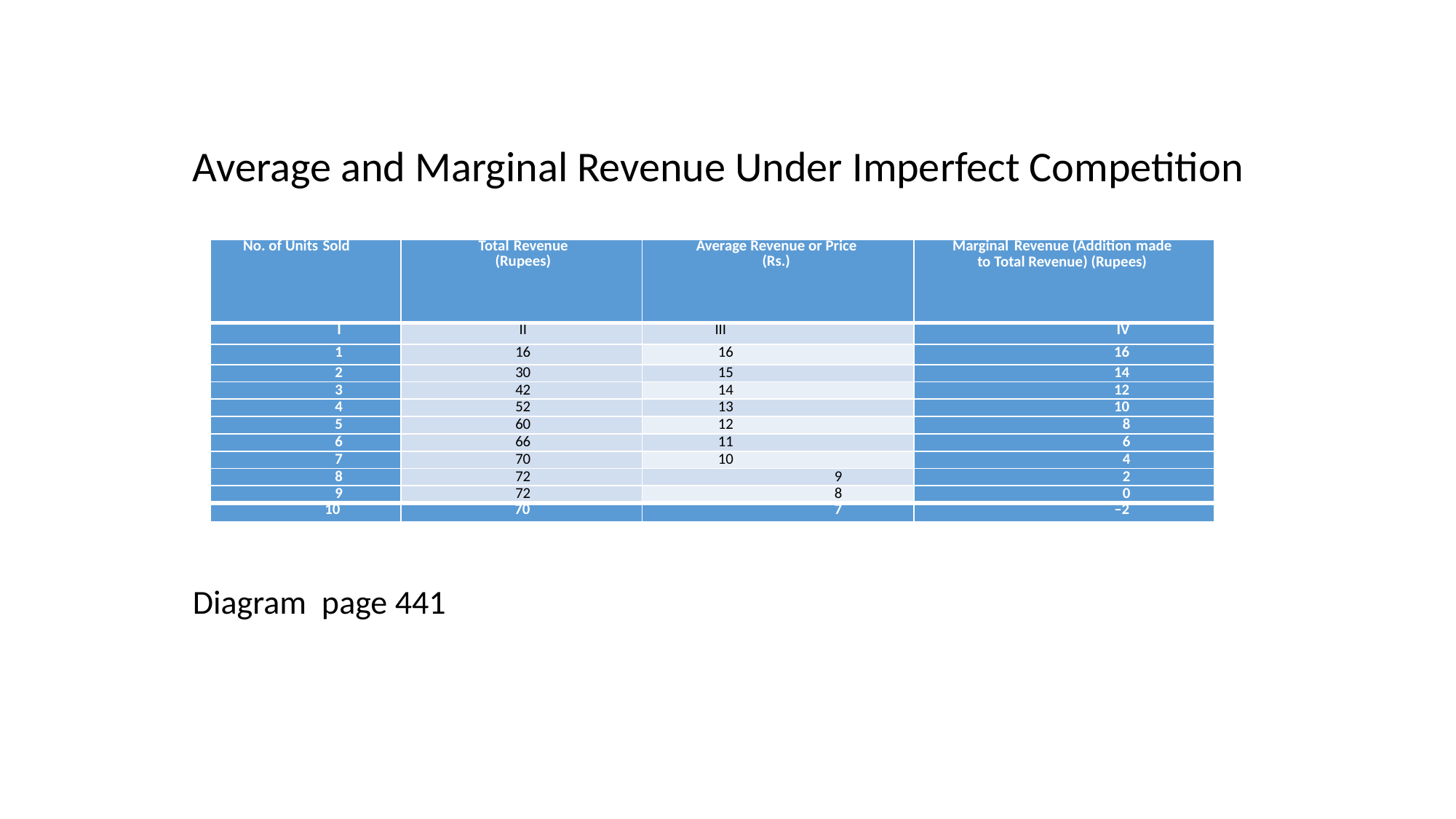

# Average and Marginal Revenue Under Imperfect Competition

Diagram  page 441
| No. of Units Sold | Total Revenue (Rupees) | Average Revenue or Price (Rs.) | Marginal Revenue (Addition made to Total Revenue) (Rupees) |
| --- | --- | --- | --- |
| I | II | III | IV |
| 1 | 16 | 16 | 16 |
| 2 | 30 | 15 | 14 |
| 3 | 42 | 14 | 12 |
| 4 | 52 | 13 | 10 |
| 5 | 60 | 12 | 8 |
| 6 | 66 | 11 | 6 |
| 7 | 70 | 10 | 4 |
| 8 | 72 | 9 | 2 |
| 9 | 72 | 8 | 0 |
| 10 | 70 | 7 | –2 |